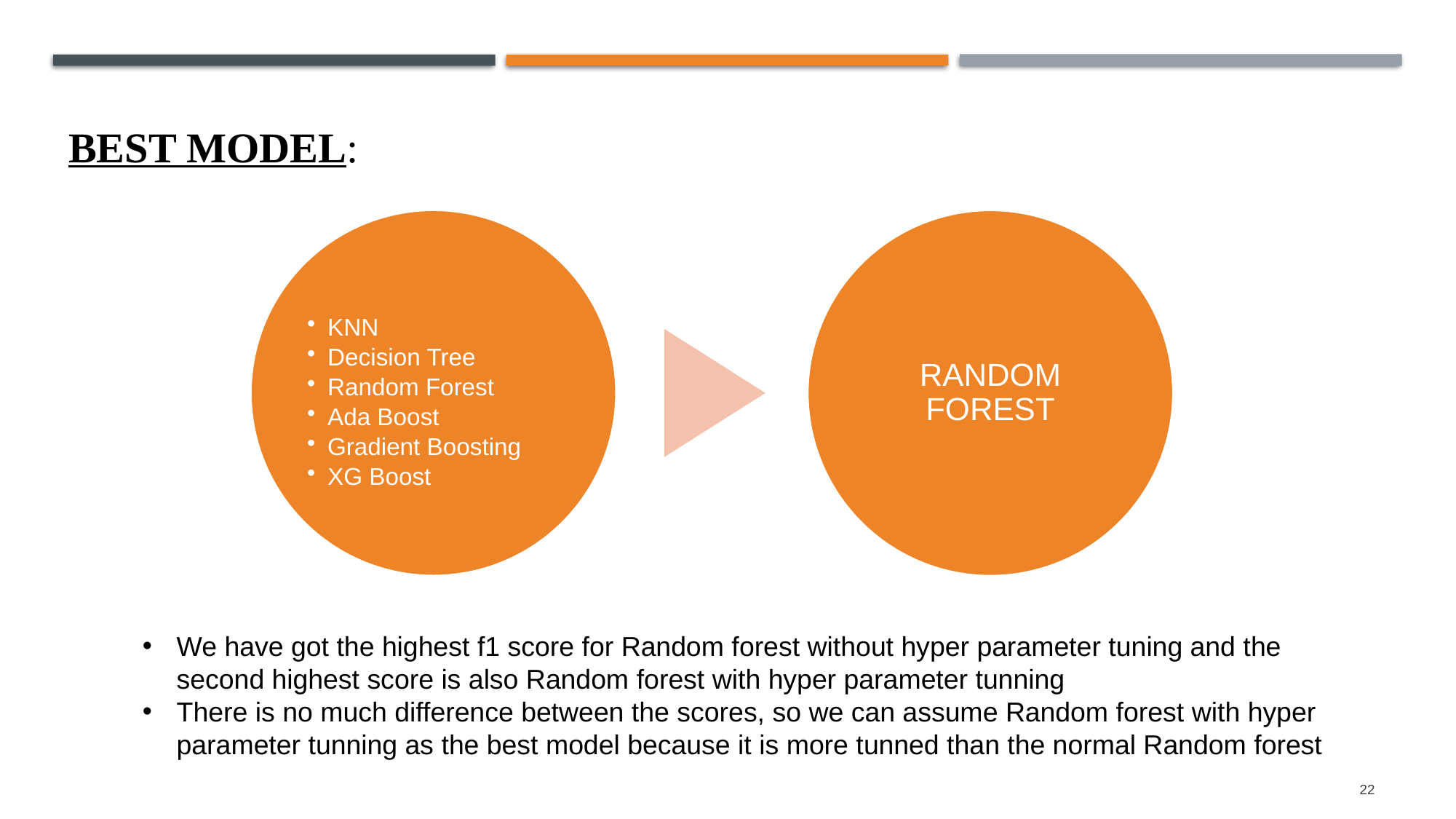

# Best Model:

KNN
Decision Tree
Random Forest
Ada Boost
Gradient Boosting
XG Boost

RANDOM FOREST
We have got the highest f1 score for Random forest without hyper parameter tuning and the second highest score is also Random forest with hyper parameter tunning
There is no much difference between the scores, so we can assume Random forest with hyper parameter tunning as the best model because it is more tunned than the normal Random forest
22